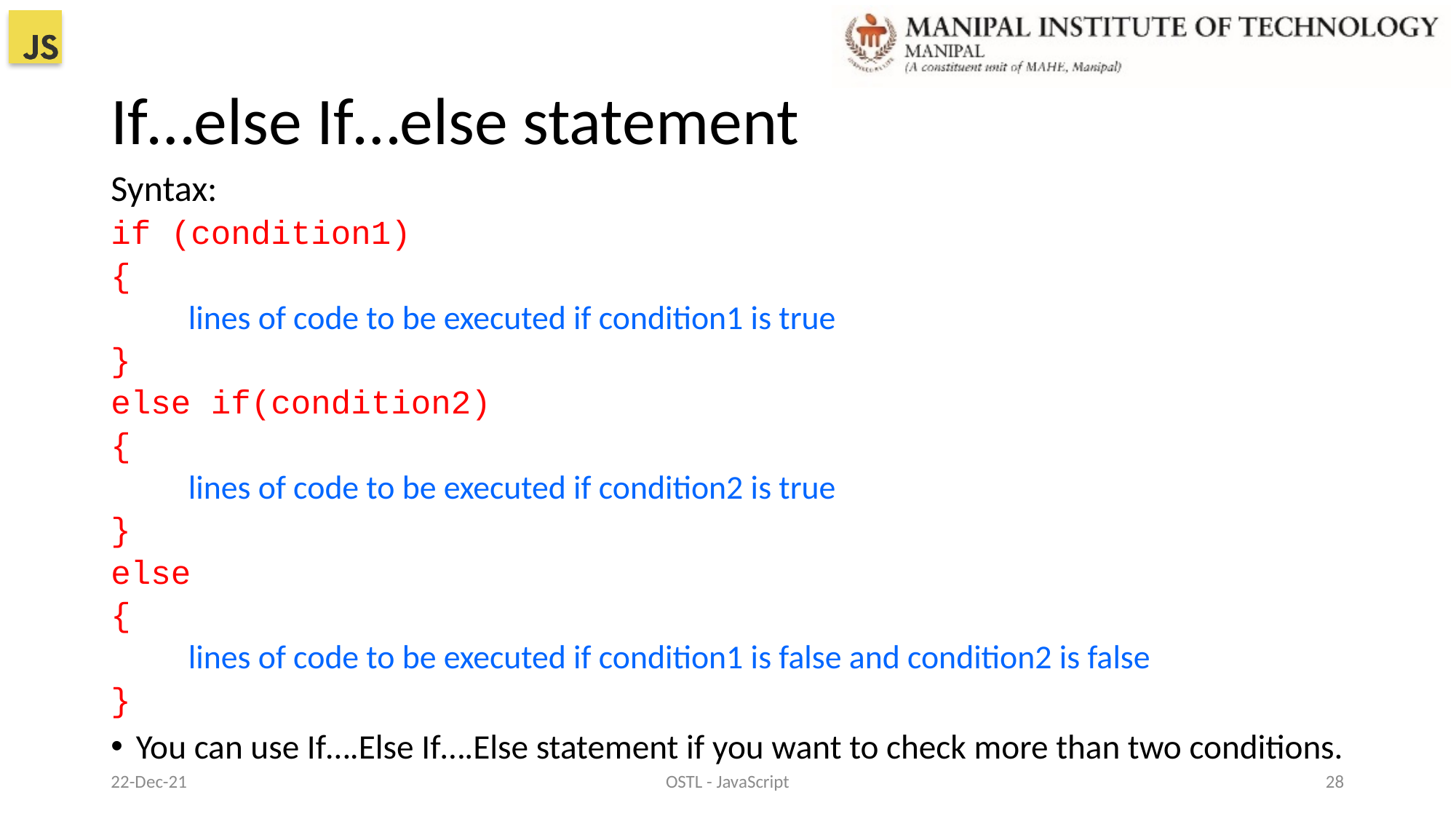

# If…else If…else statement
Syntax:
if (condition1)
{
	lines of code to be executed if condition1 is true
}
else if(condition2)
{
	lines of code to be executed if condition2 is true
}
else
{
	lines of code to be executed if condition1 is false and condition2 is false
}
You can use If….Else If….Else statement if you want to check more than two conditions.
22-Dec-21
OSTL - JavaScript
28